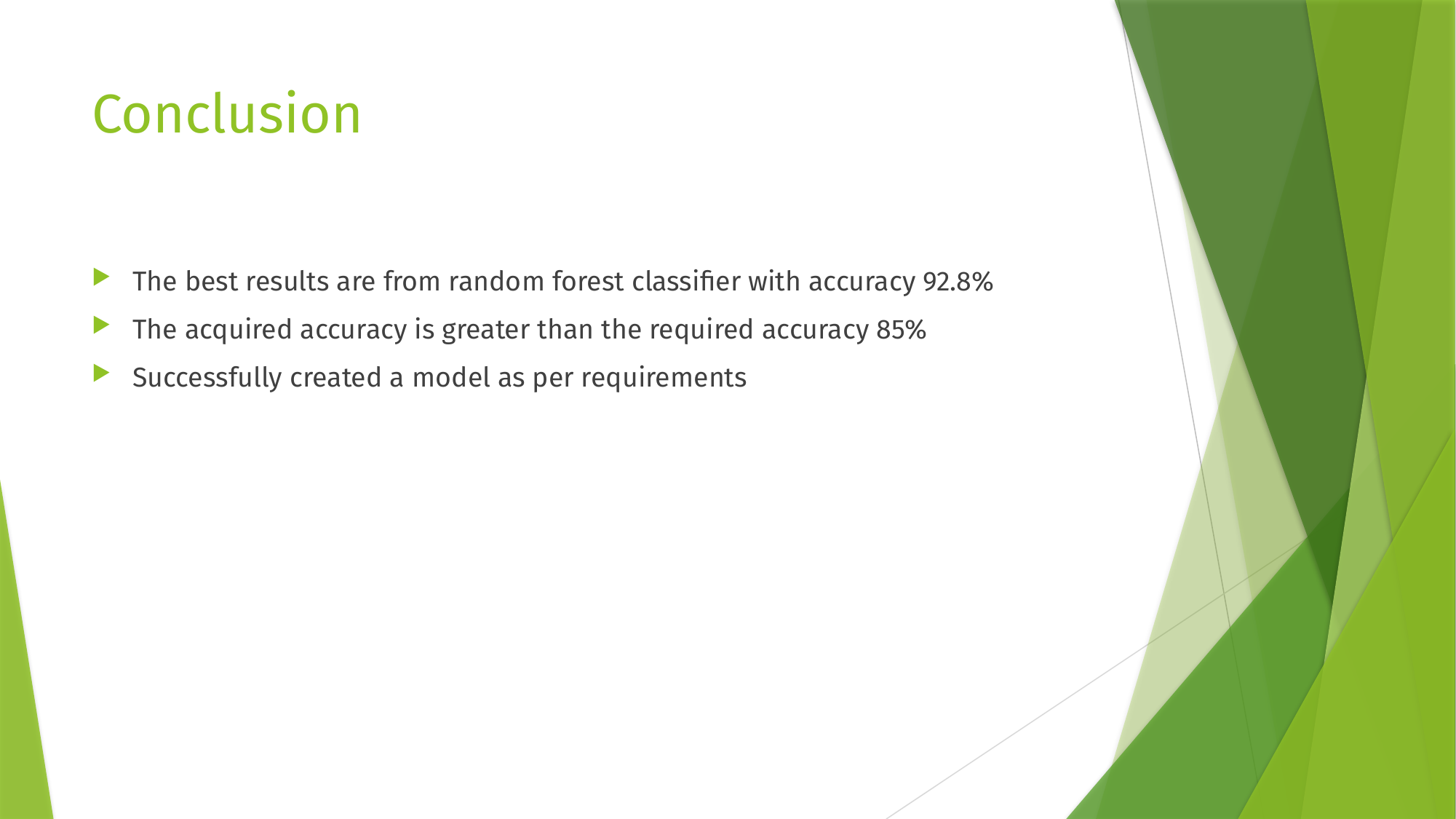

# Conclusion
The best results are from random forest classifier with accuracy 92.8%
The acquired accuracy is greater than the required accuracy 85%
Successfully created a model as per requirements